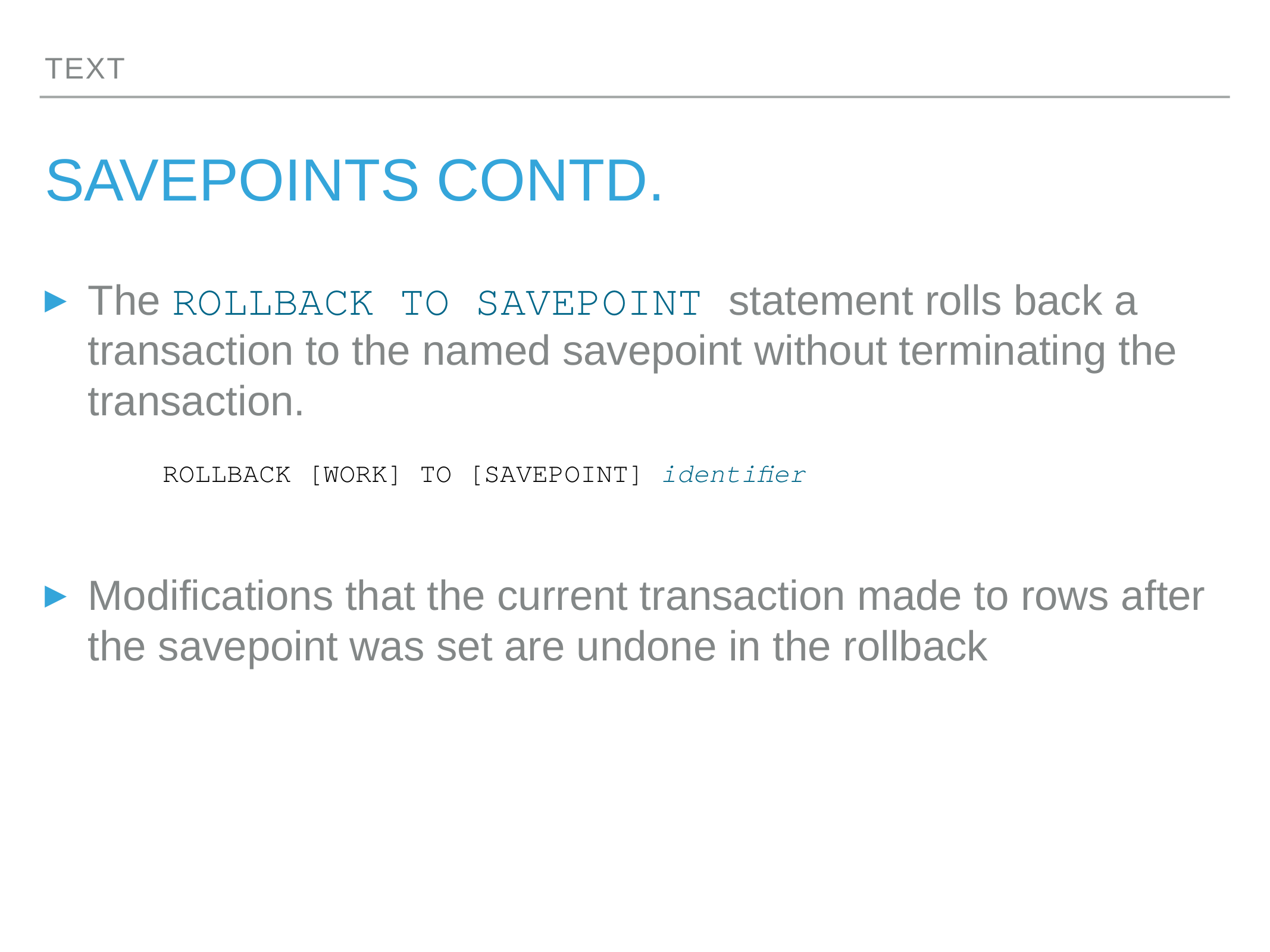

Text
# Savepoints contd.
The ROLLBACK TO SAVEPOINT statement rolls back a transaction to the named savepoint without terminating the transaction.
               ROLLBACK [WORK] TO [SAVEPOINT] identifier

Modifications that the current transaction made to rows after the savepoint was set are undone in the rollback